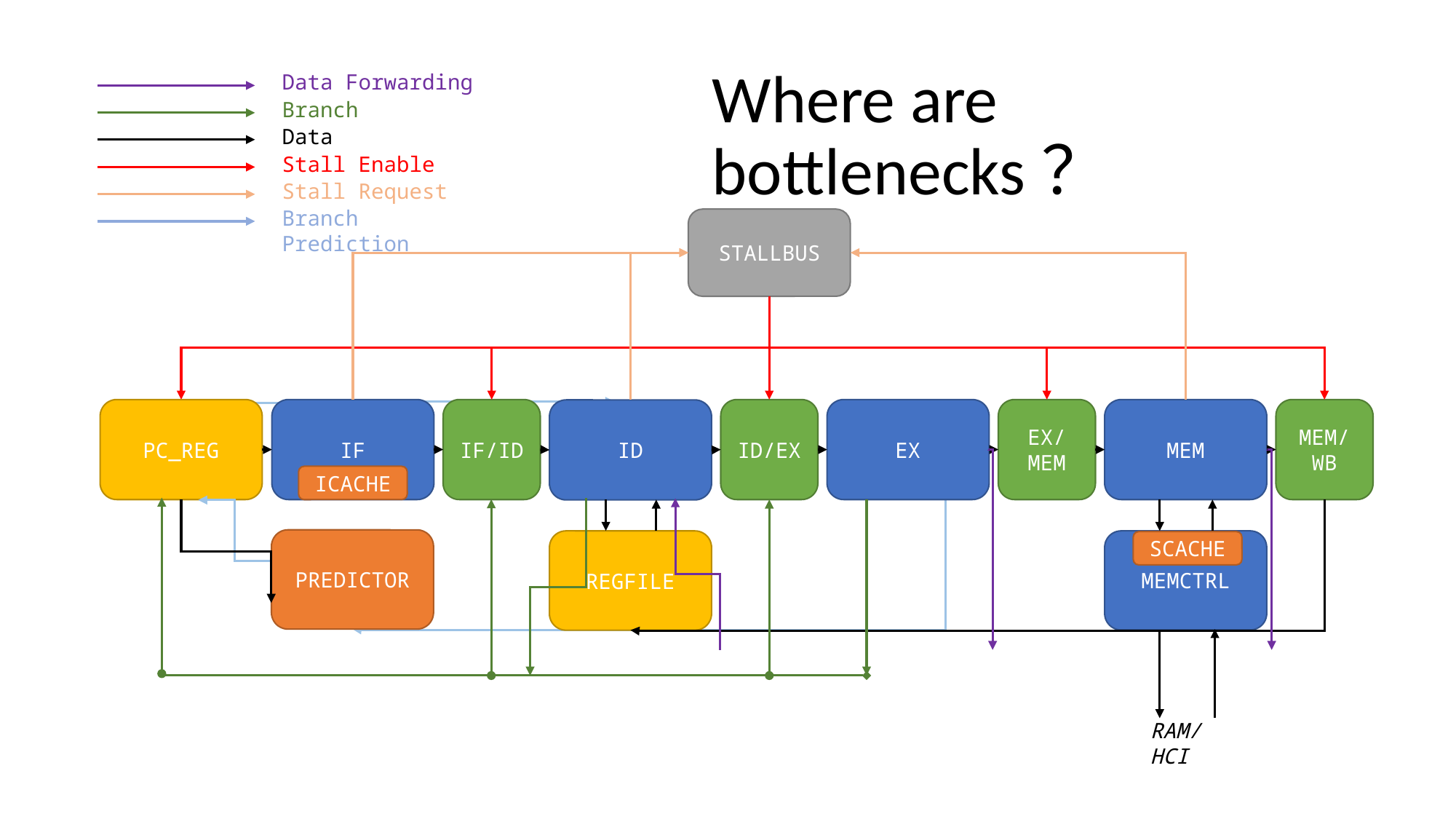

# Where are bottlenecks？
Data Forwarding
Branch
Data
Stall Enable
Stall Request
Branch Prediction
STALLBUS
PC_REG
IF
IF/ID
ID/EX
EX
EX/MEM
MEM
MEM/WB
ID
ICACHE
PREDICTOR
REGFILE
MEMCTRL
SCACHE
RAM/HCI